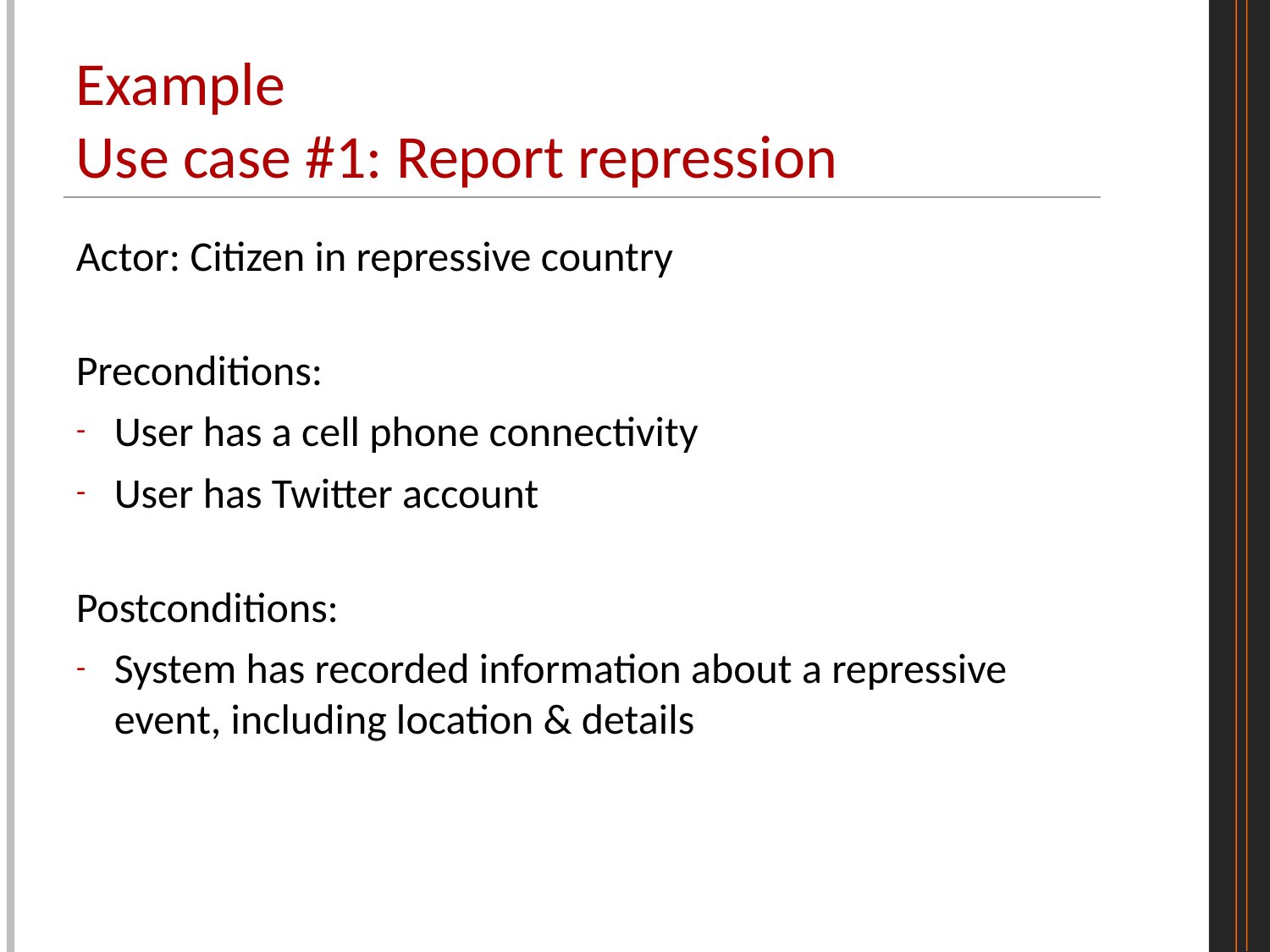

# Example Use case #1: Report repression
Actor: Citizen in repressive country

Preconditions:
User has a cell phone connectivity
User has Twitter account

Postconditions:
System has recorded information about a repressive event, including location & details